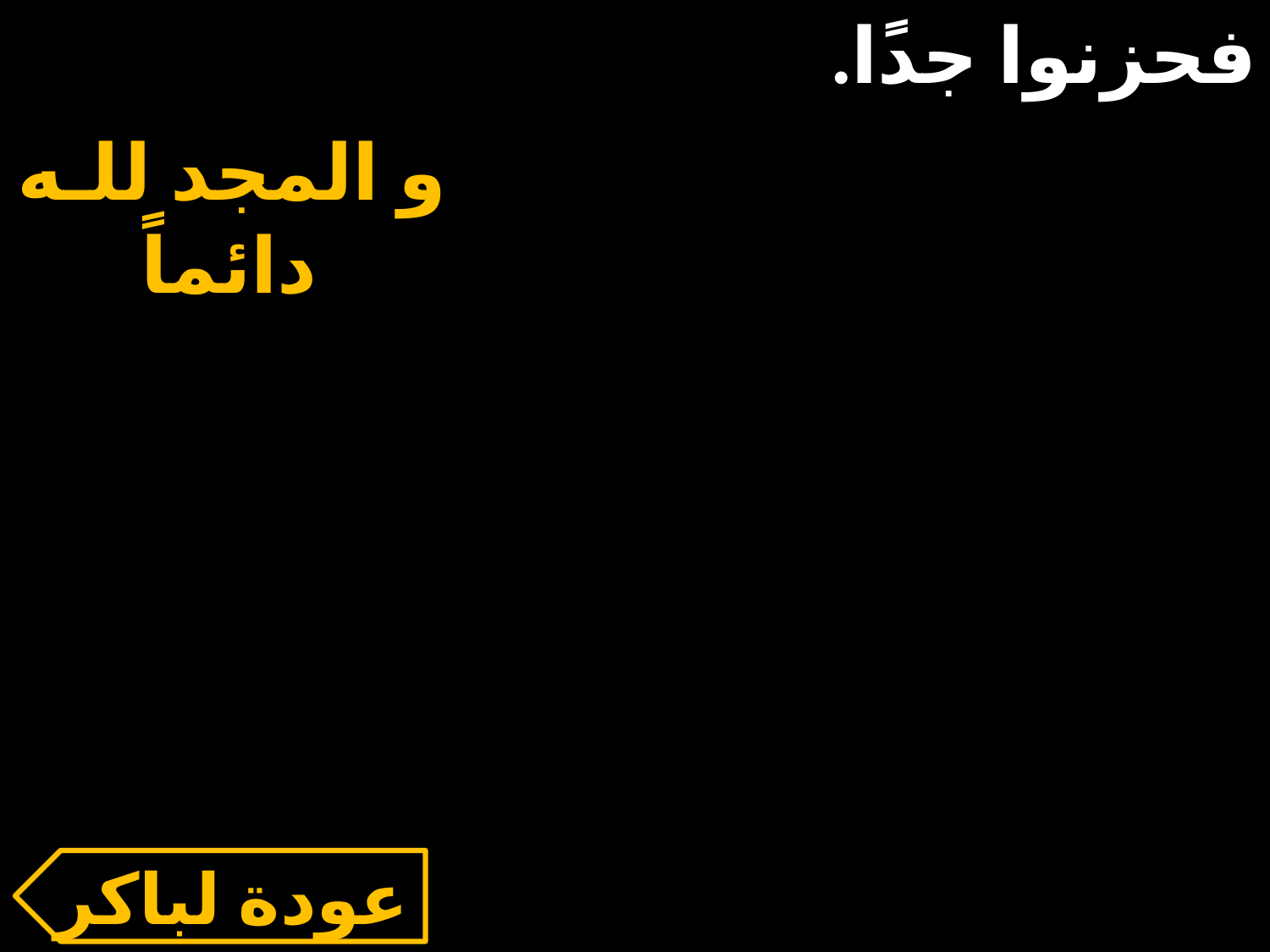

فحزنوا جدًا.
و المجد للـه دائماً
عودة لباكر